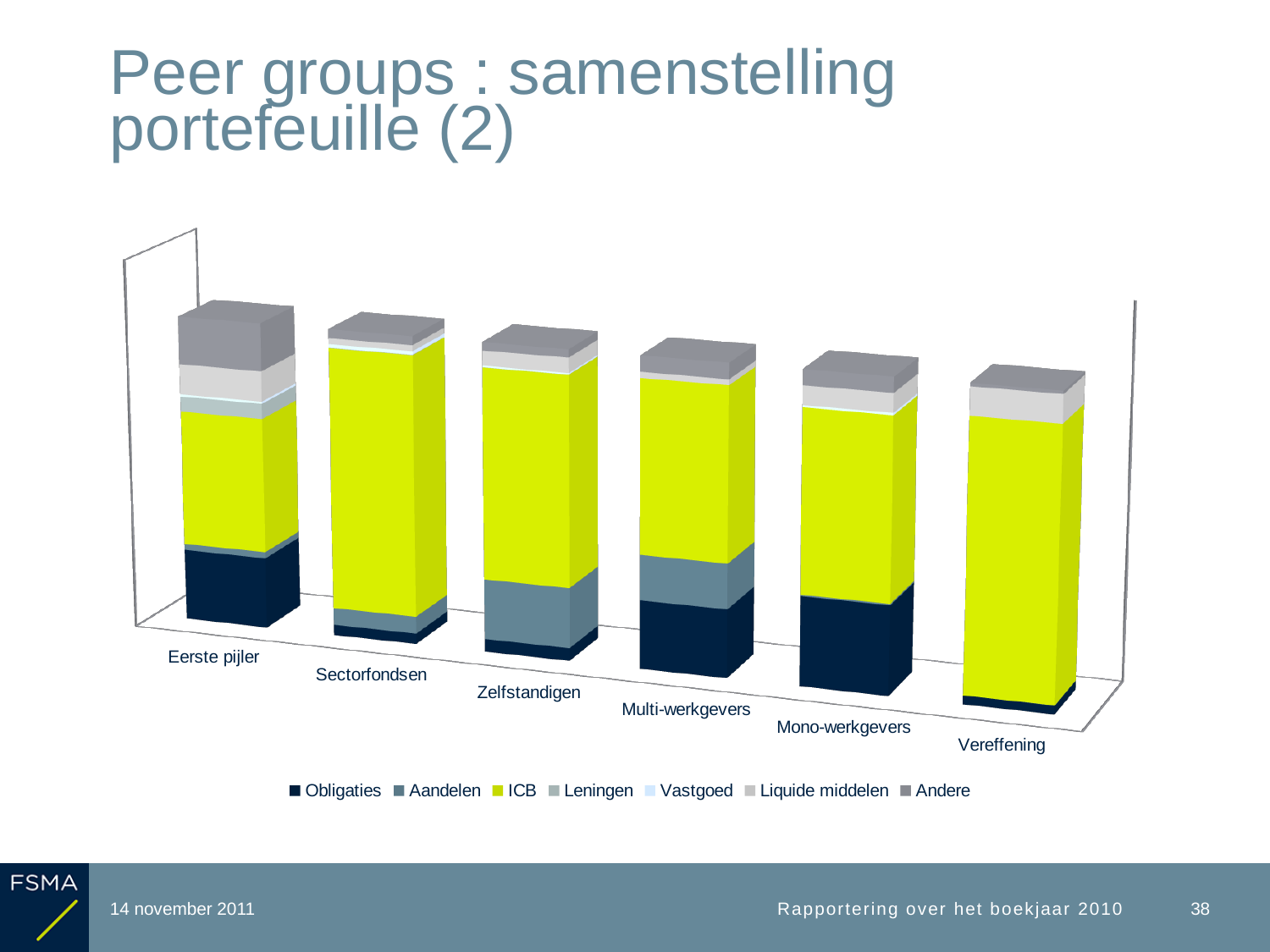

# Peer groups : samenstelling portefeuille (2)

[unsupported chart]

14 november 2011
Rapportering over het boekjaar 2010
38